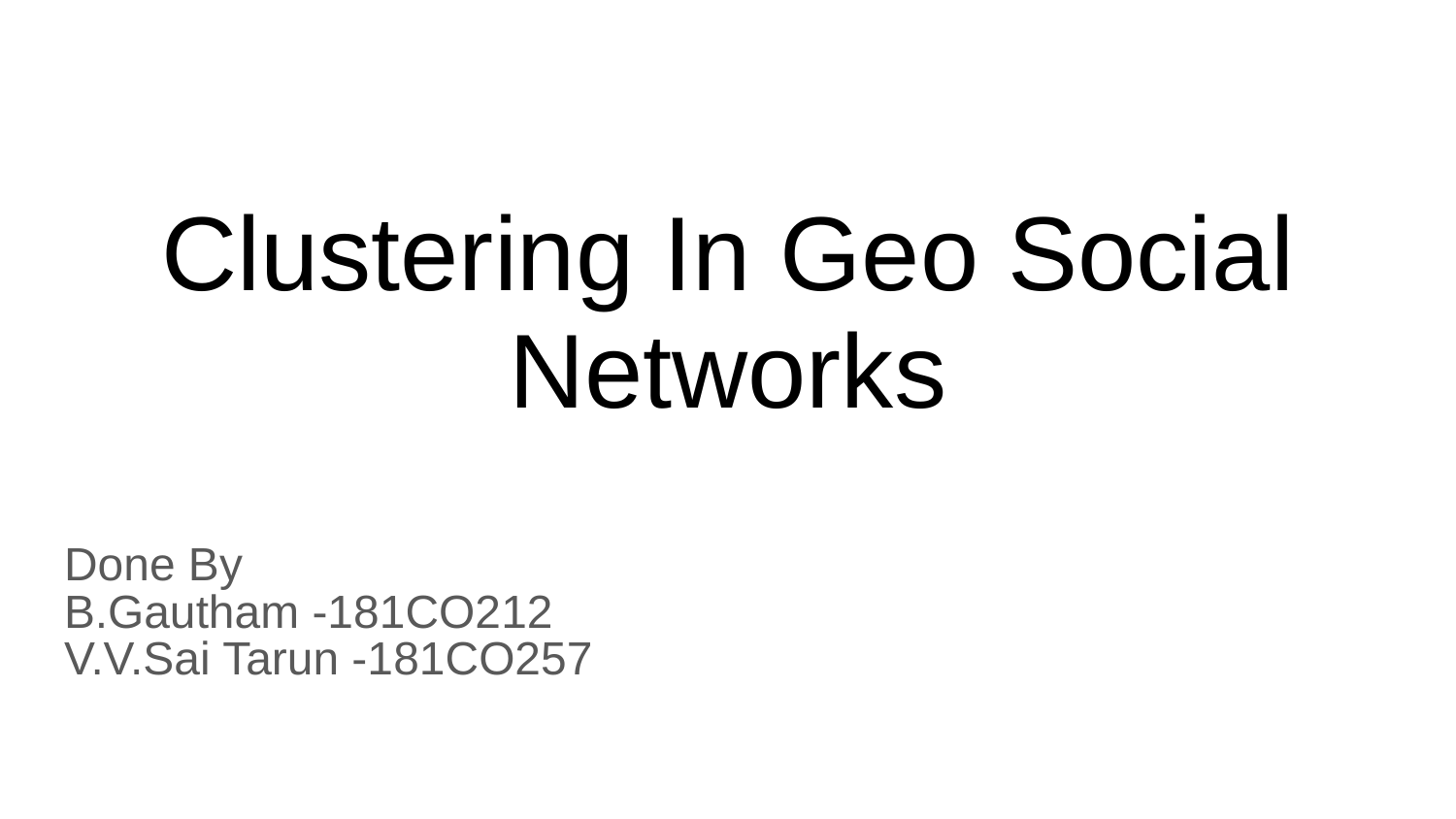

# Clustering In Geo Social Networks
Done By
B.Gautham -181CO212
V.V.Sai Tarun -181CO257